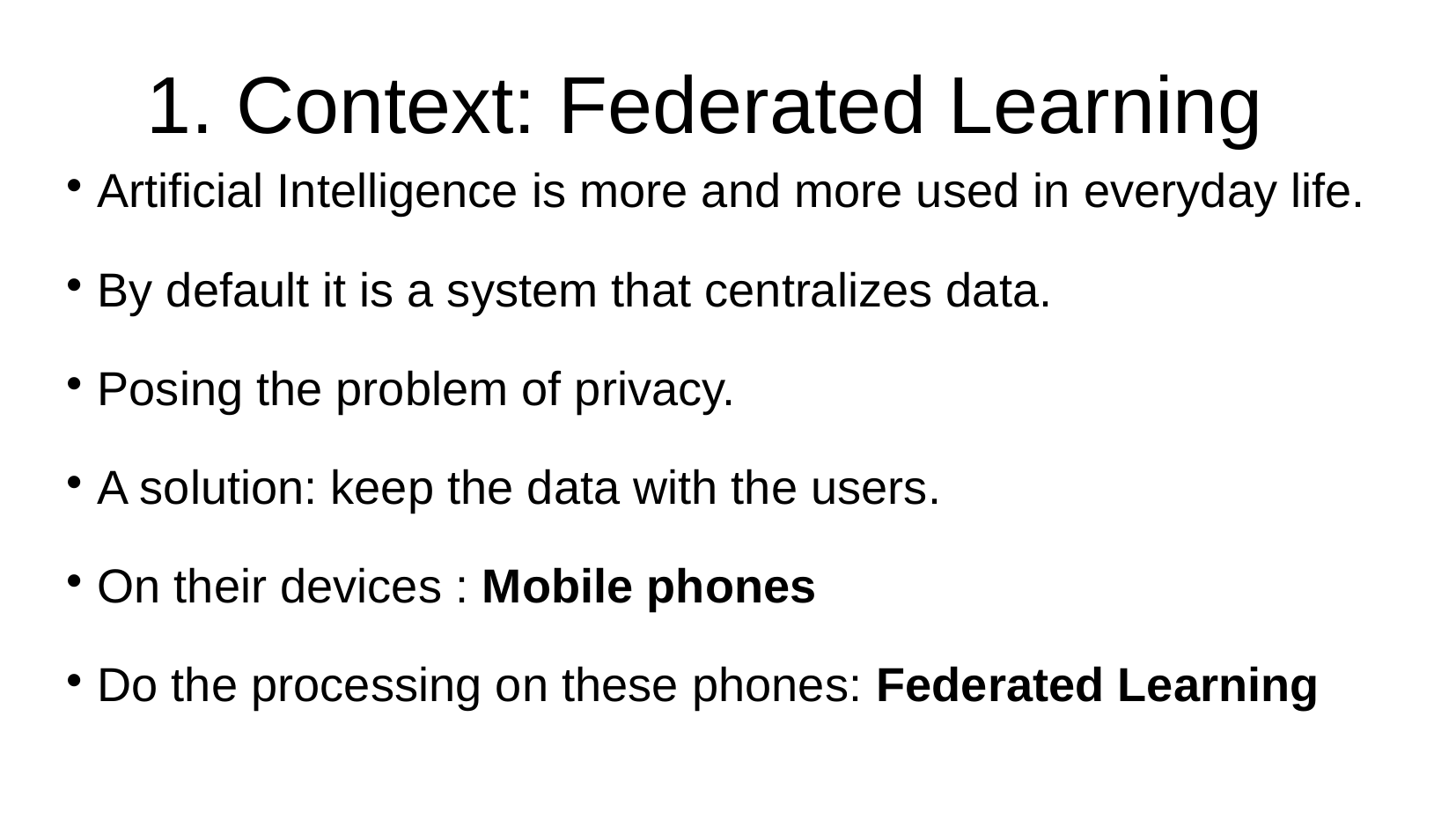

# 1. Context: Federated Learning
Artificial Intelligence is more and more used in everyday life.
By default it is a system that centralizes data.
Posing the problem of privacy.
A solution: keep the data with the users.
On their devices : Mobile phones
Do the processing on these phones: Federated Learning